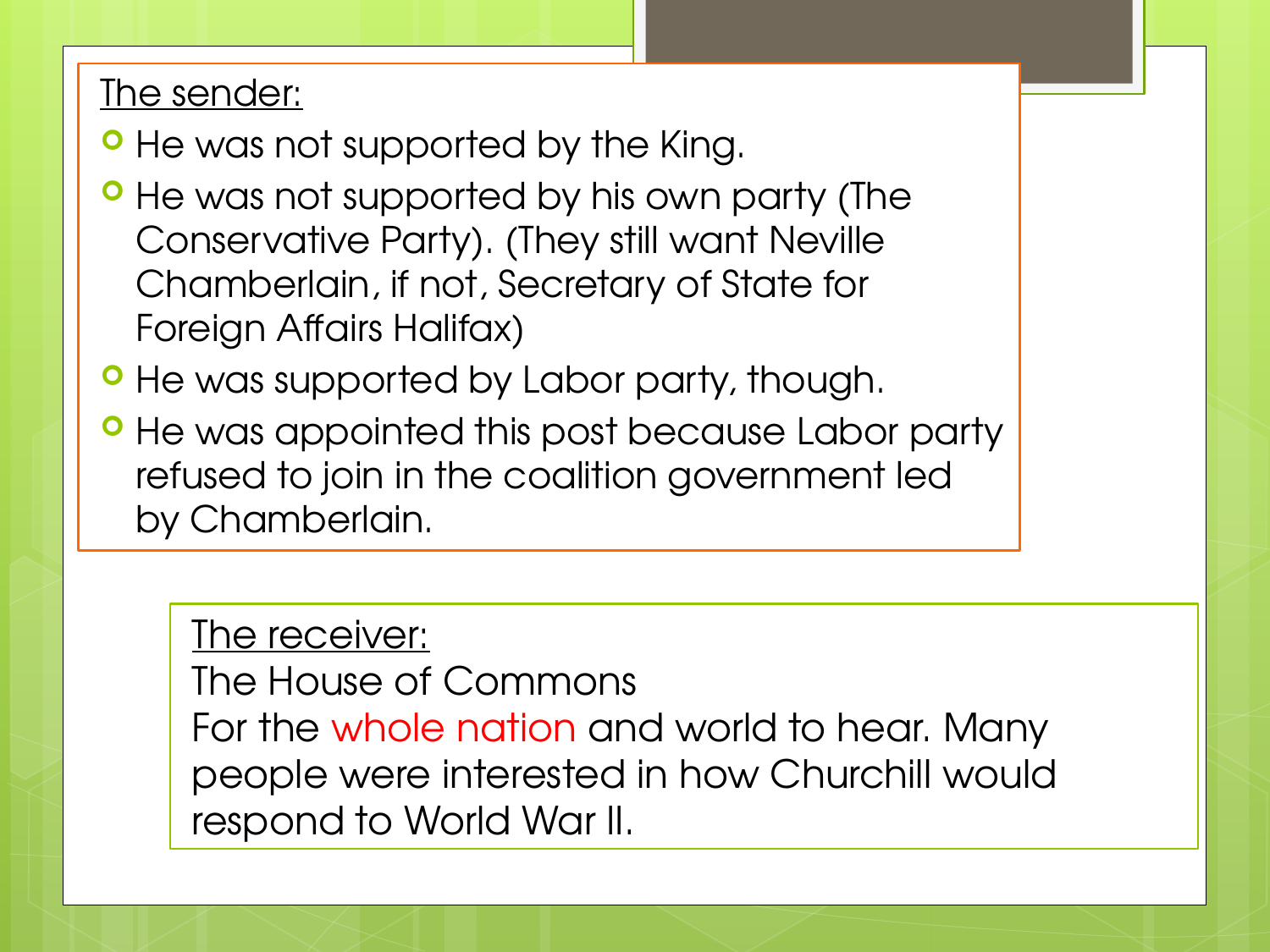

The sender:
He was not supported by the King.
He was not supported by his own party (The Conservative Party). (They still want Neville Chamberlain, if not, Secretary of State for Foreign Affairs Halifax)
He was supported by Labor party, though.
He was appointed this post because Labor party refused to join in the coalition government led by Chamberlain.
The receiver:
The House of Commons
For the whole nation and world to hear. Many people were interested in how Churchill would respond to World War II.